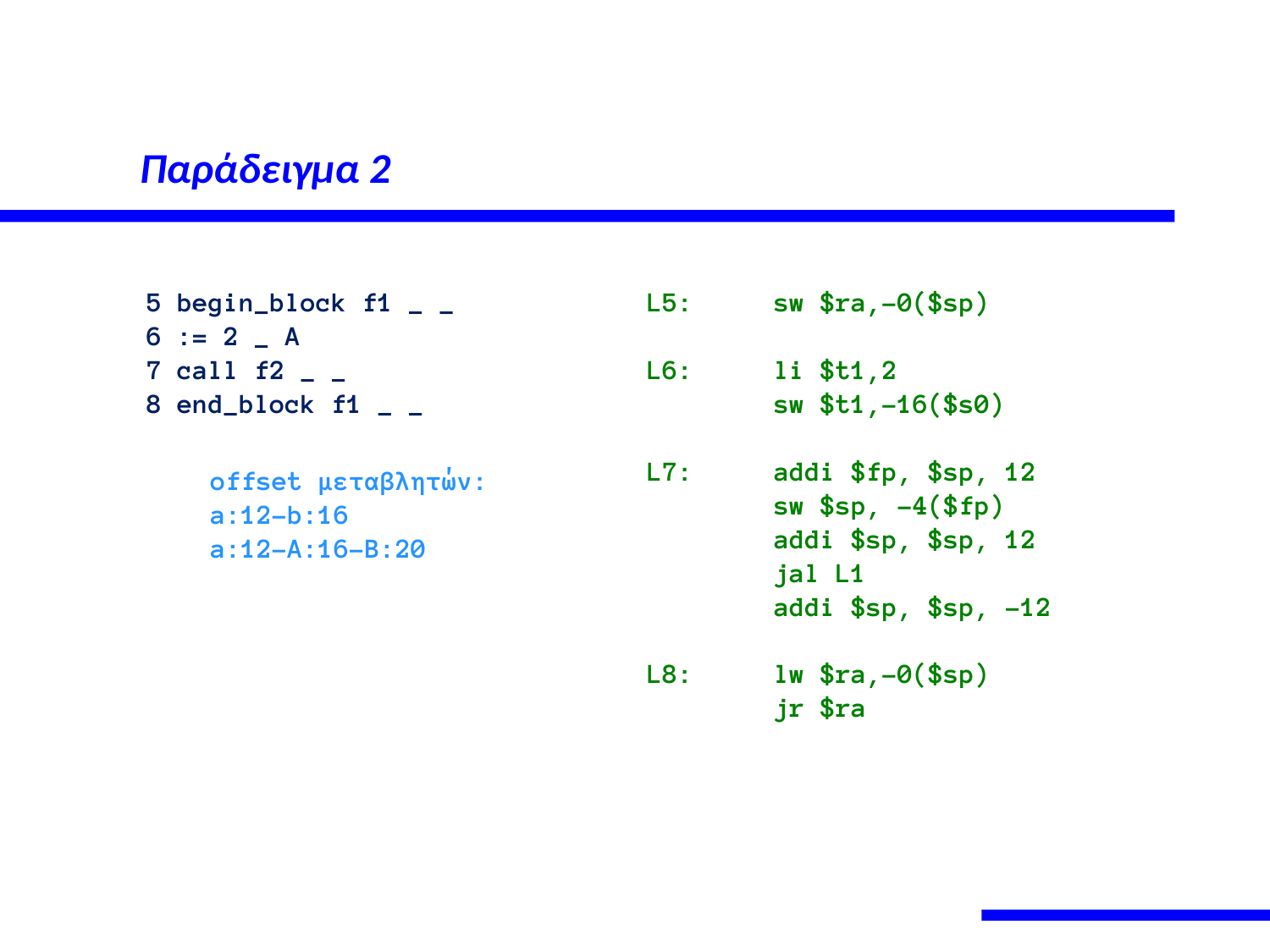

# Παράδειγμα 2
 5 begin_block f1 _ _
 6 := 2 _ A
 7 call f2 _ _
 8 end_block f1 _ _
L5:	sw $ra,-0($sp)

L6:	li $t1,2
	sw $t1,-16($s0)

L7:	addi $fp, $sp, 12
	sw $sp, -4($fp)
	addi $sp, $sp, 12
	jal L1
	addi $sp, $sp, -12

L8:	lw $ra,-0($sp)
	jr $ra
offset μεταβλητών:
a:12-b:16
a:12-A:16-B:20